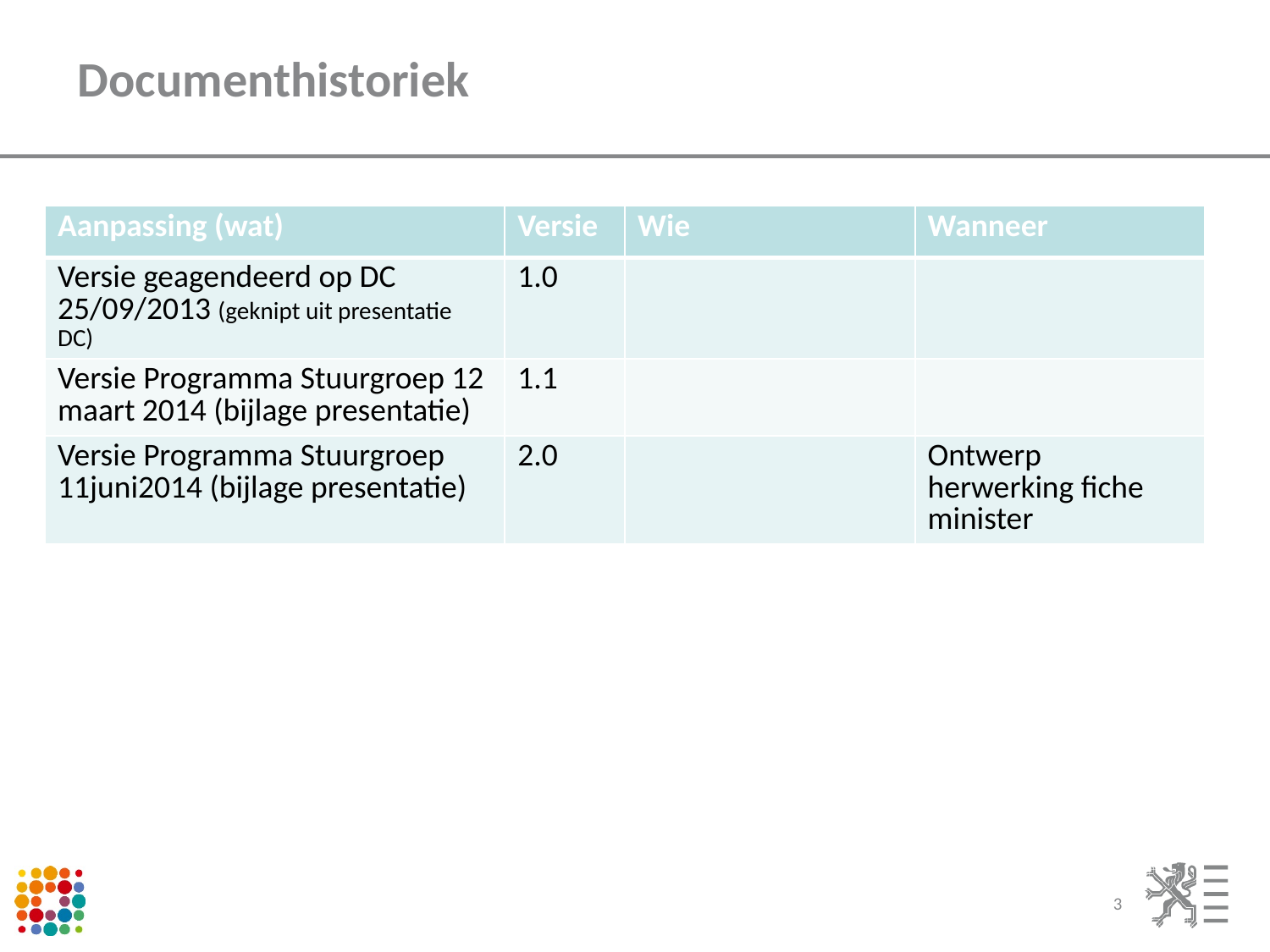

# Documenthistoriek
| Aanpassing (wat) | Versie | Wie | Wanneer |
| --- | --- | --- | --- |
| Versie geagendeerd op DC 25/09/2013 (geknipt uit presentatie DC) | 1.0 |  |  |
| Versie Programma Stuurgroep 12 maart 2014 (bijlage presentatie) | 1.1 |  |  |
| Versie Programma Stuurgroep 11juni2014 (bijlage presentatie) | 2.0 |  | Ontwerp herwerking fiche minister |
3